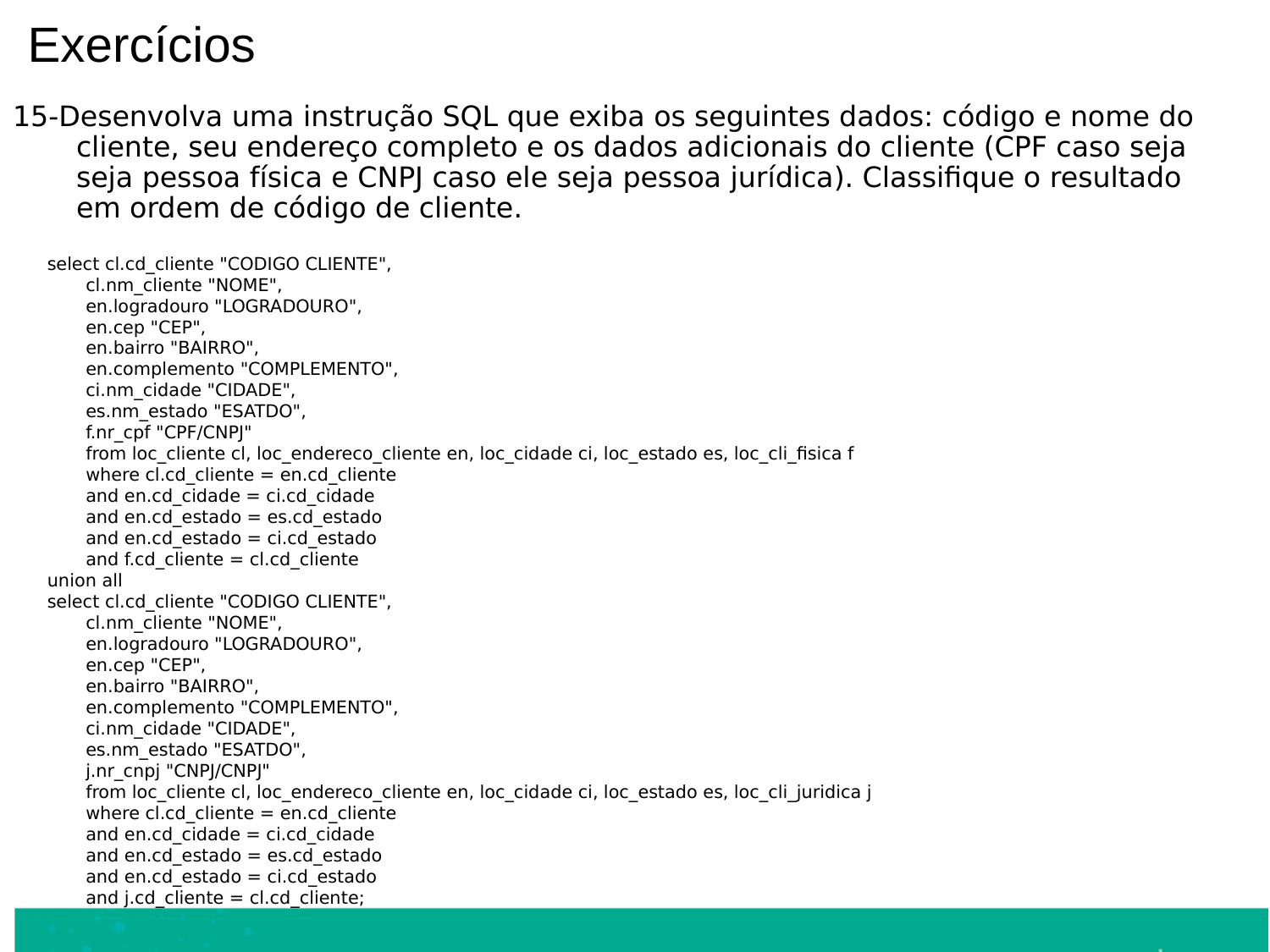

Exercícios
15-Desenvolva uma instrução SQL que exiba os seguintes dados: código e nome do cliente, seu endereço completo e os dados adicionais do cliente (CPF caso seja seja pessoa física e CNPJ caso ele seja pessoa jurídica). Classifique o resultado em ordem de código de cliente.
select cl.cd_cliente "CODIGO CLIENTE",
       cl.nm_cliente "NOME",
       en.logradouro "LOGRADOURO",
       en.cep "CEP",
       en.bairro "BAIRRO",
       en.complemento "COMPLEMENTO",
       ci.nm_cidade "CIDADE",
       es.nm_estado "ESATDO",
       f.nr_cpf "CPF/CNPJ"
       from loc_cliente cl, loc_endereco_cliente en, loc_cidade ci, loc_estado es, loc_cli_fisica f
       where cl.cd_cliente = en.cd_cliente
       and en.cd_cidade = ci.cd_cidade
       and en.cd_estado = es.cd_estado
       and en.cd_estado = ci.cd_estado
       and f.cd_cliente = cl.cd_cliente
union all
select cl.cd_cliente "CODIGO CLIENTE",
       cl.nm_cliente "NOME",
       en.logradouro "LOGRADOURO",
       en.cep "CEP",
       en.bairro "BAIRRO",
       en.complemento "COMPLEMENTO",
       ci.nm_cidade "CIDADE",
       es.nm_estado "ESATDO",
       j.nr_cnpj "CNPJ/CNPJ"
       from loc_cliente cl, loc_endereco_cliente en, loc_cidade ci, loc_estado es, loc_cli_juridica j
       where cl.cd_cliente = en.cd_cliente
       and en.cd_cidade = ci.cd_cidade
       and en.cd_estado = es.cd_estado
       and en.cd_estado = ci.cd_estado
       and j.cd_cliente = cl.cd_cliente;